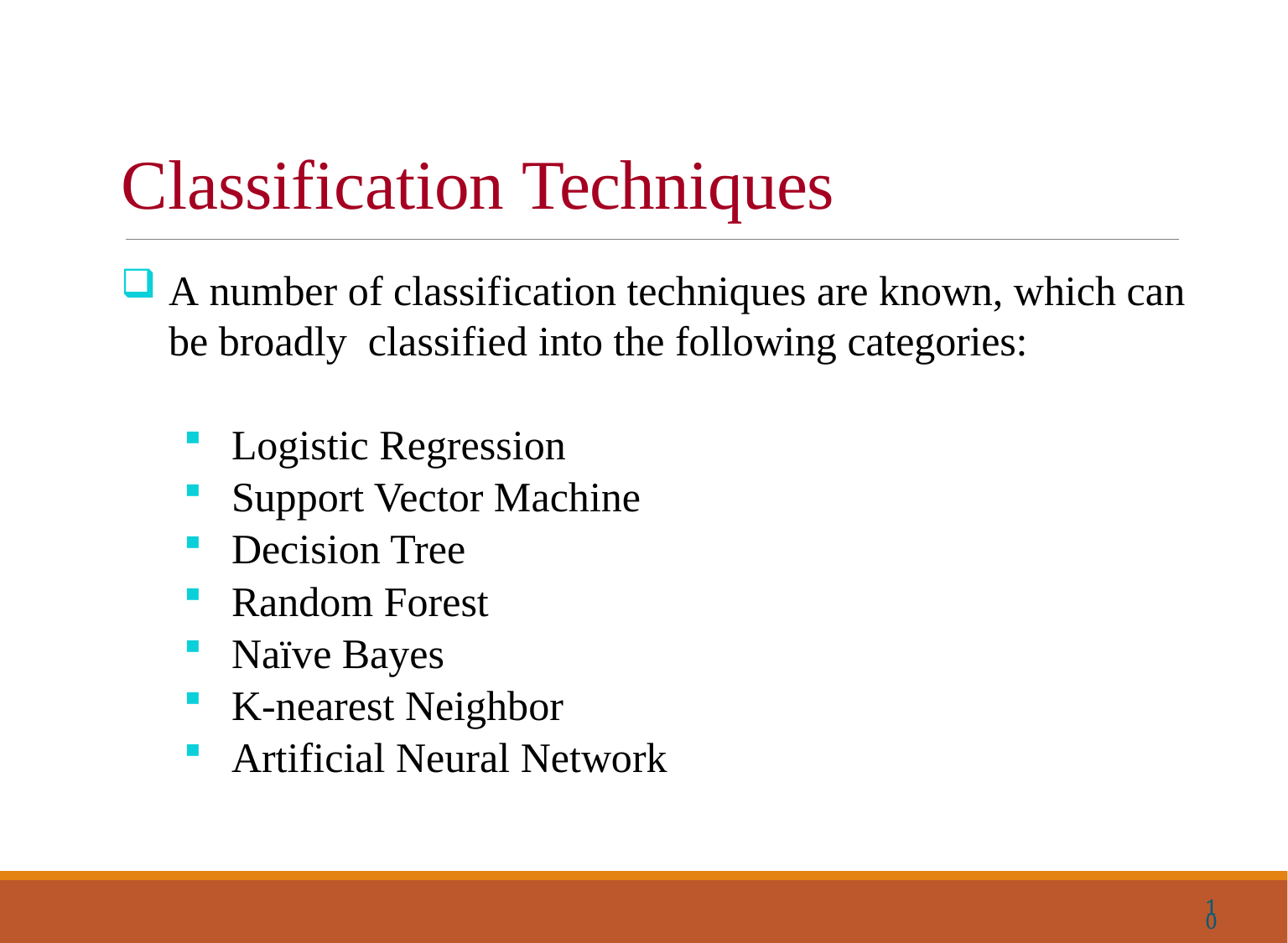

# Classification Techniques
A number of classification techniques are known, which can be broadly  classified into the following categories:

Logistic Regression
Support Vector Machine
Decision Tree
Random Forest
Naïve Bayes
K-nearest Neighbor
Artificial Neural Network
10